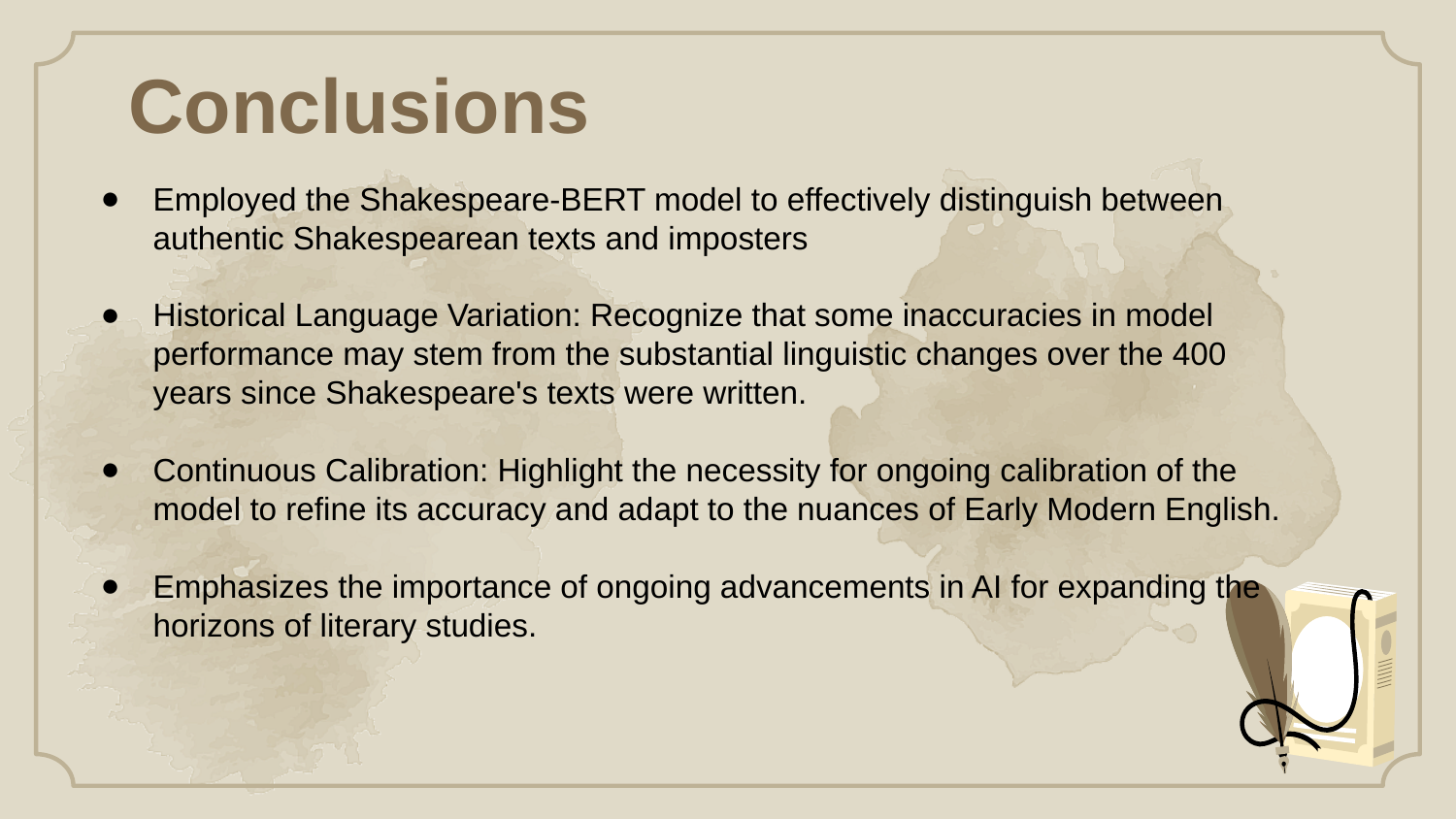

# Conclusions
Employed the Shakespeare-BERT model to effectively distinguish between authentic Shakespearean texts and imposters

Historical Language Variation: Recognize that some inaccuracies in model performance may stem from the substantial linguistic changes over the 400 years since Shakespeare's texts were written.
Continuous Calibration: Highlight the necessity for ongoing calibration of the model to refine its accuracy and adapt to the nuances of Early Modern English.
Emphasizes the importance of ongoing advancements in AI for expanding the horizons of literary studies.